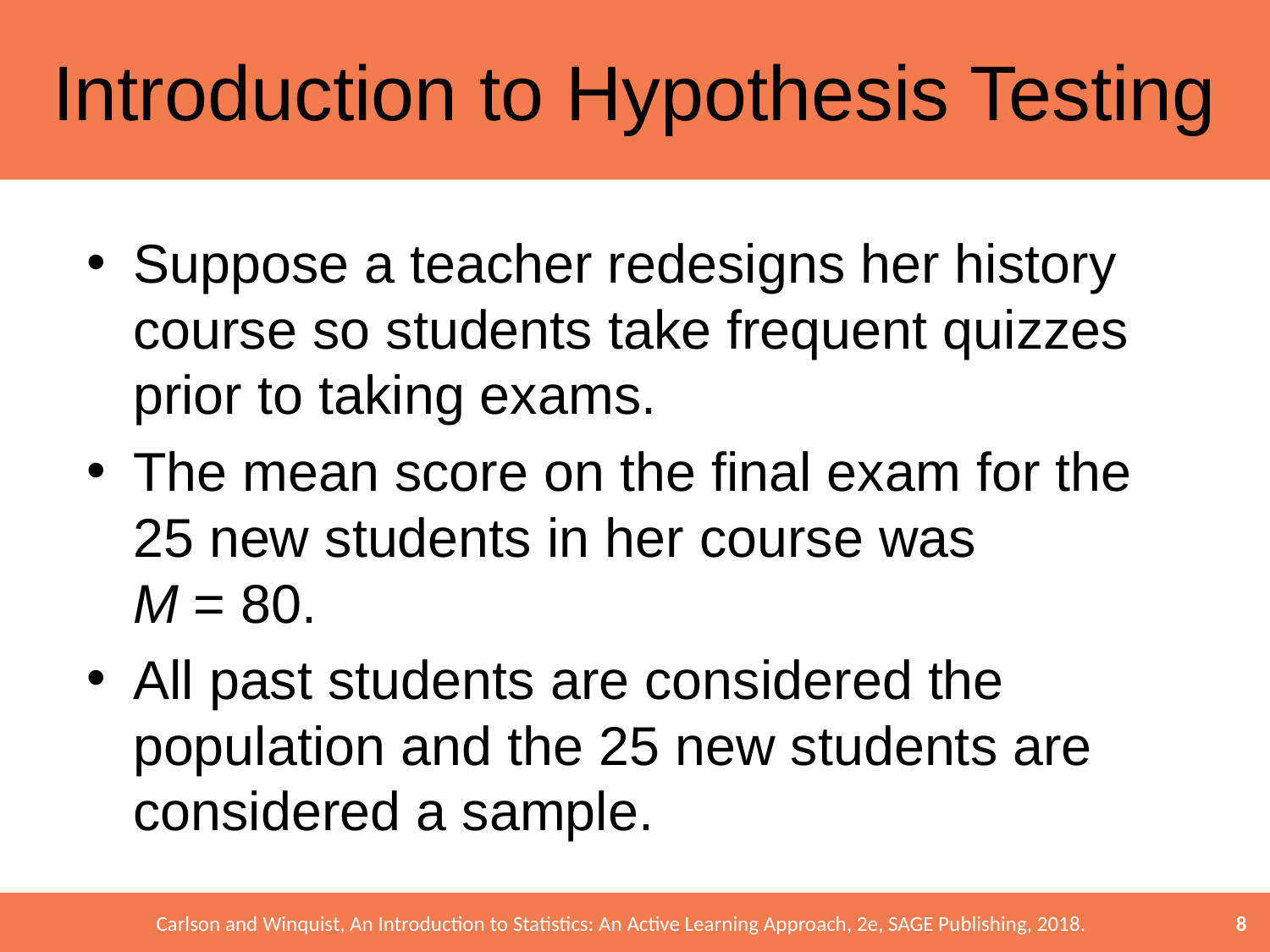

# Introduction to Hypothesis Testing
Suppose a teacher redesigns her history course so students take frequent quizzes prior to taking exams.
The mean score on the final exam for the 25 new students in her course was
M = 80.
All past students are considered the population and the 25 new students are considered a sample.
8
Carlson and Winquist, An Introduction to Statistics: An Active Learning Approach, 2e, SAGE Publishing, 2018.